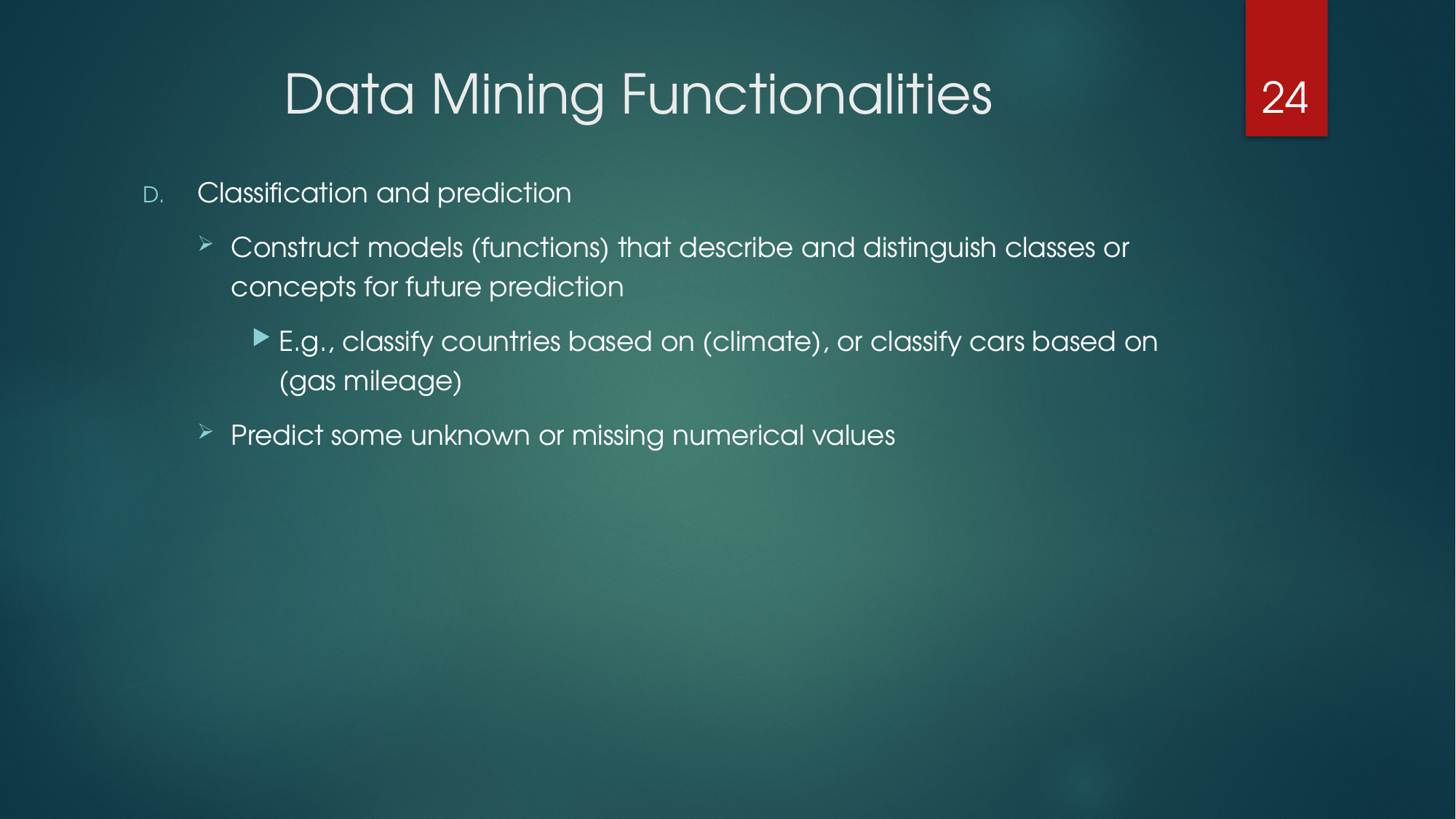

24
# Data Mining Functionalities
Classification and prediction
Construct models (functions) that describe and distinguish classes or concepts for future prediction
E.g., classify countries based on (climate), or classify cars based on (gas mileage)
Predict some unknown or missing numerical values